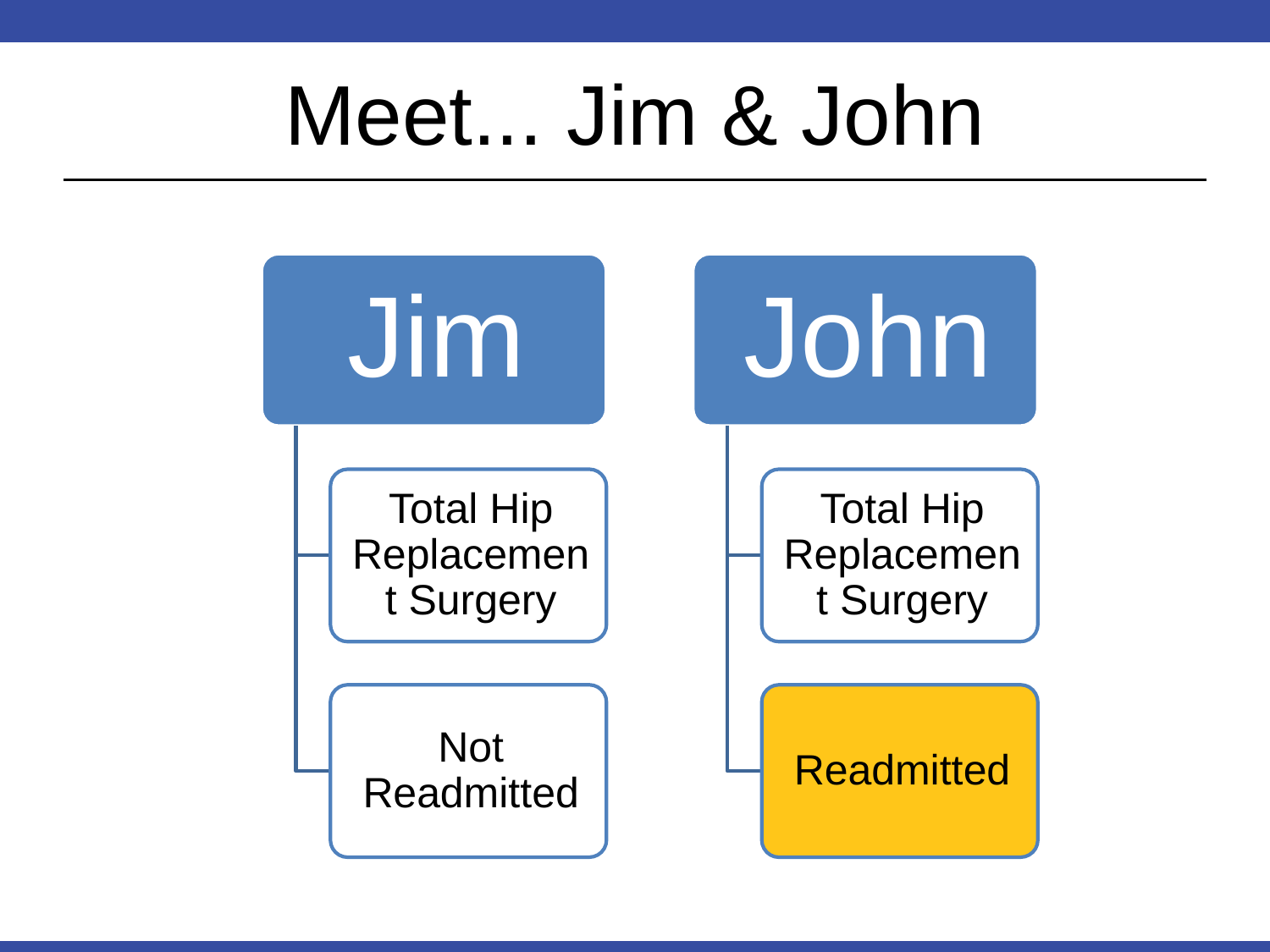

# Meet... Jim & John
Jim
Total Hip Replacement Surgery
Not Readmitted
John
Total Hip Replacement Surgery
Readmitted